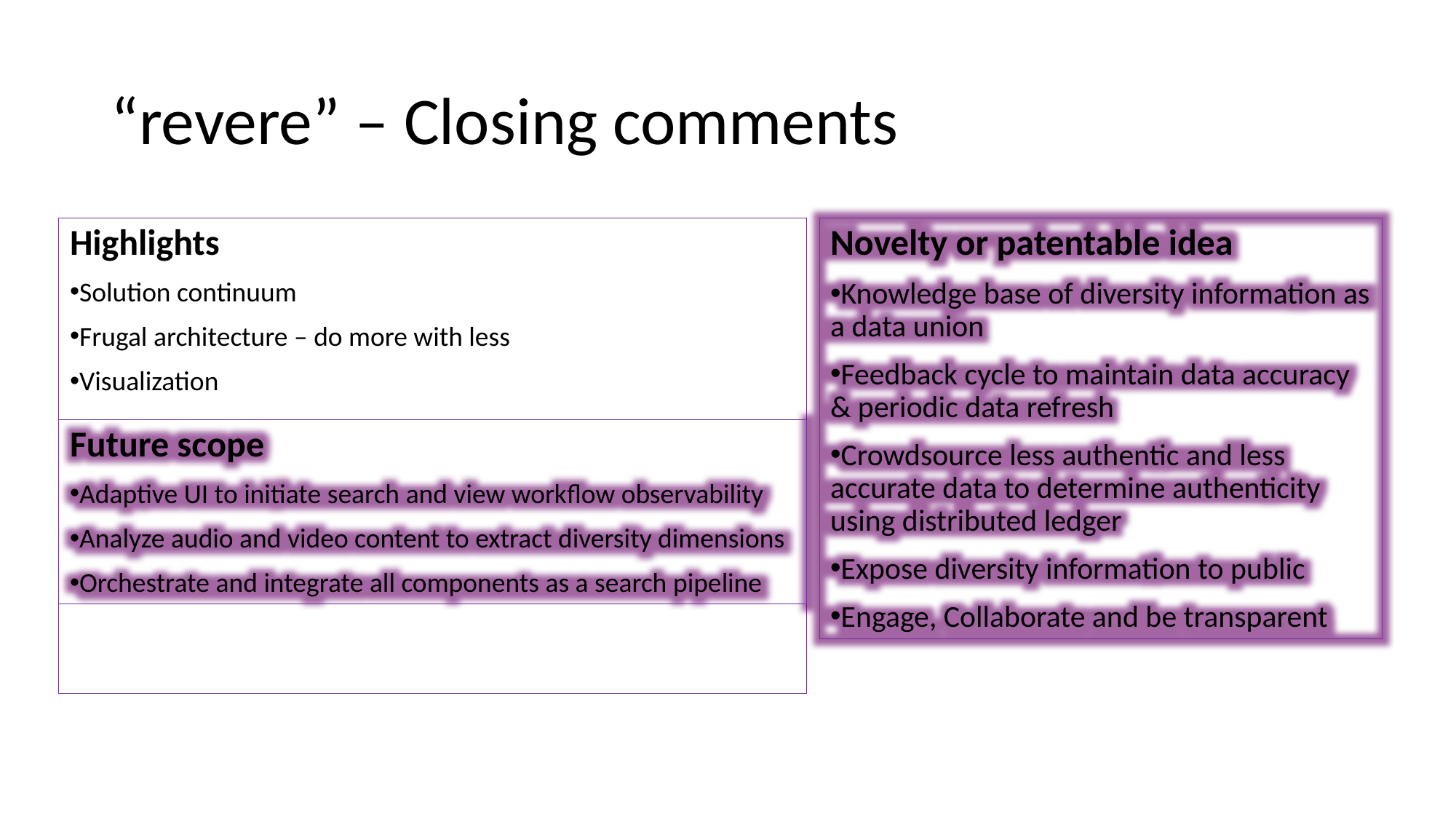

# “revere” – Closing comments
Highlights
Solution continuum
Frugal architecture – do more with less
Visualization
Novelty or patentable idea
Knowledge base of diversity information as a data union
Feedback cycle to maintain data accuracy & periodic data refresh
Crowdsource less authentic and less accurate data to determine authenticity using distributed ledger
Expose diversity information to public
Engage, Collaborate and be transparent
Future scope
Adaptive UI to initiate search and view workflow observability
Analyze audio and video content to extract diversity dimensions
Orchestrate and integrate all components as a search pipeline